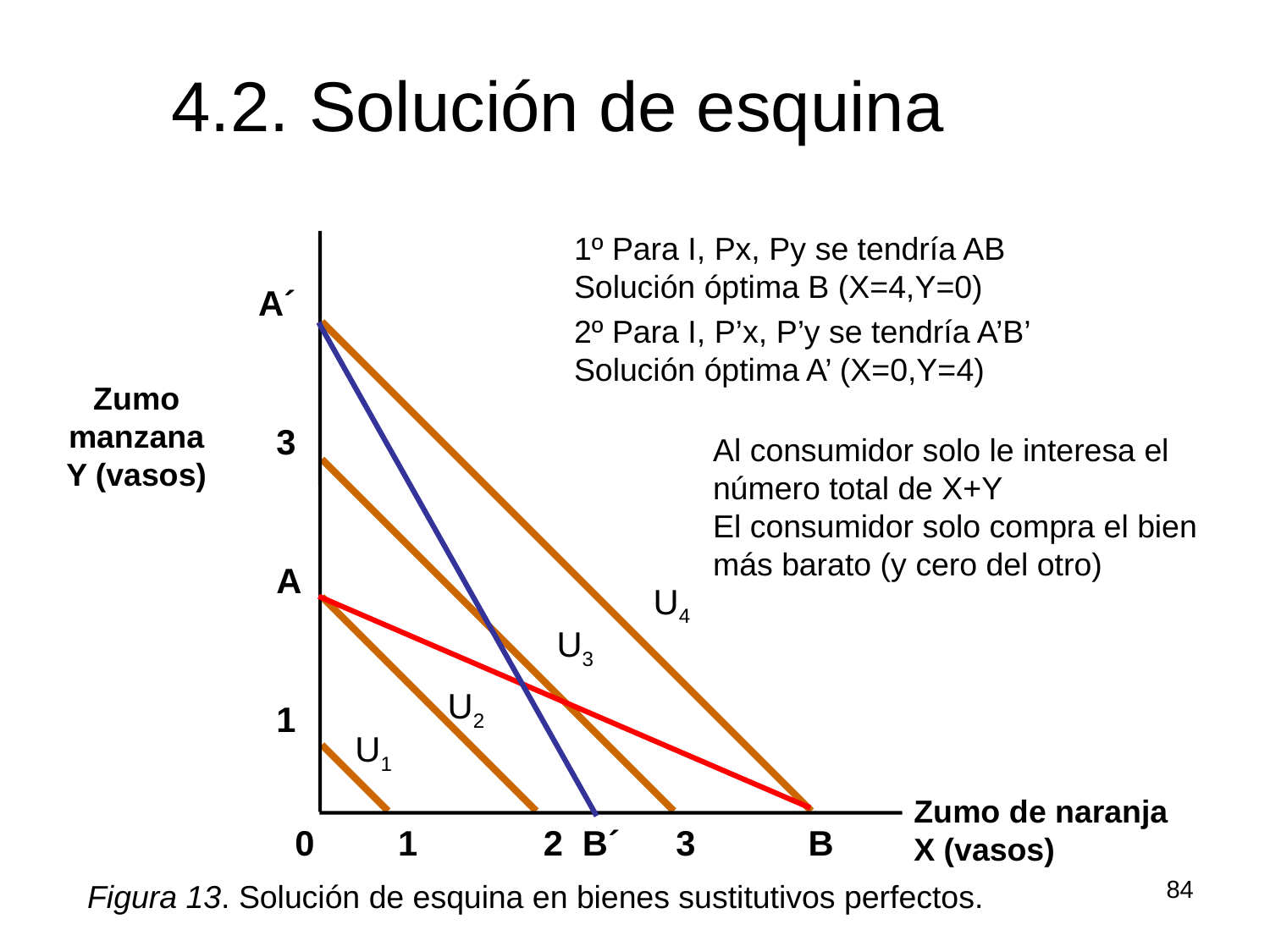

4.2. Solución de esquina
1º Para I, Px, Py se tendría AB
Solución óptima B (X=4,Y=0)
2º Para I, P’x, P’y se tendría A’B’
Solución óptima A’ (X=0,Y=4)

A´

Zumo
manzana
Y (vasos)
3
Al consumidor solo le interesa el
número total de X+Y
El consumidor solo compra el bien
más barato (y cero del otro)
A
U4

U3
U2
1
U1
Zumo de naranja
X (vasos)

0
1
2  B´
3
B
84

Figura 13. Solución de esquina en bienes sustitutivos perfectos.